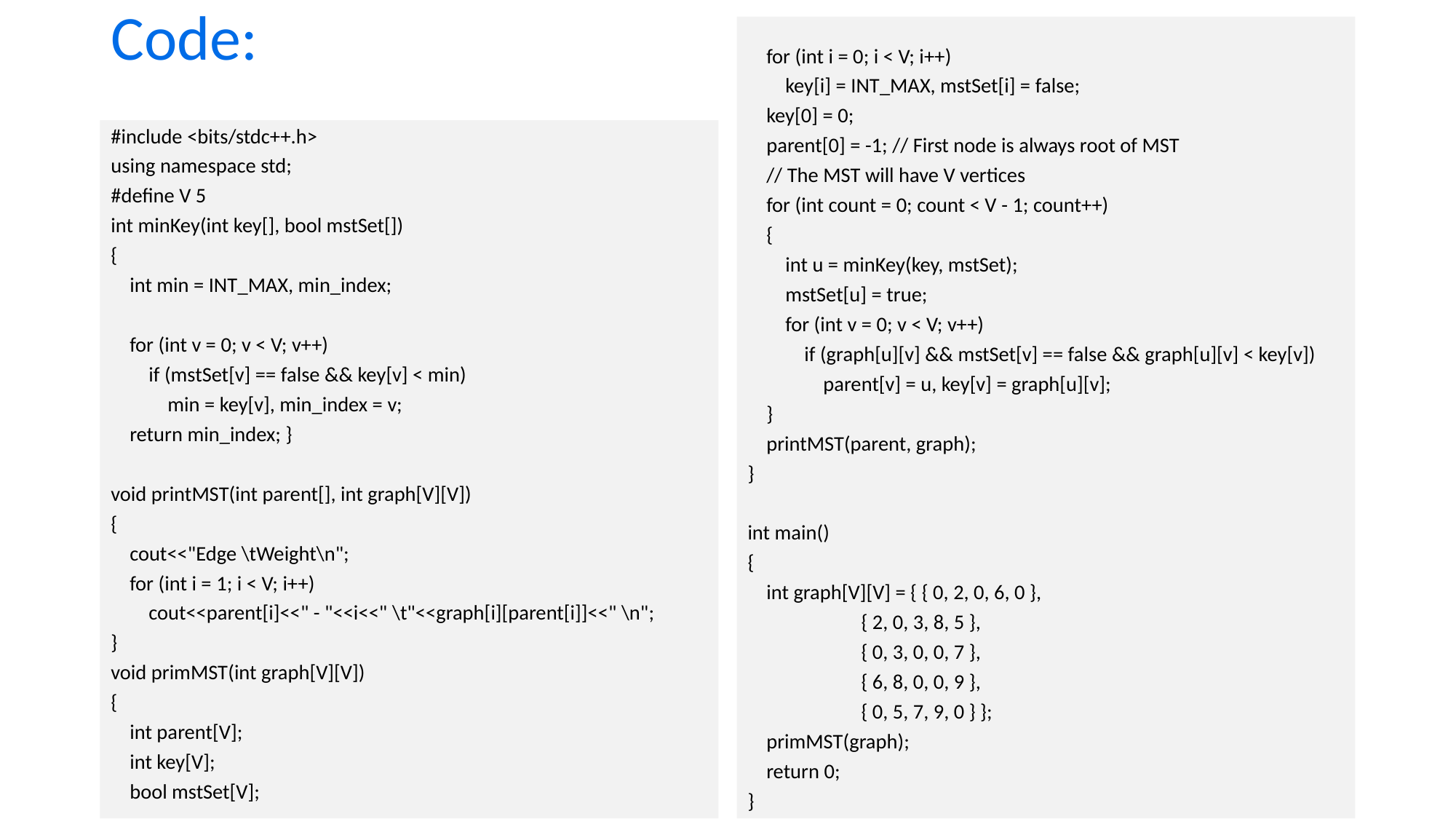

Code:

    for (int i = 0; i < V; i++)
        key[i] = INT_MAX, mstSet[i] = false;
    key[0] = 0;
    parent[0] = -1; // First node is always root of MST
    // The MST will have V vertices
    for (int count = 0; count < V - 1; count++)
    {
        int u = minKey(key, mstSet);
        mstSet[u] = true;
        for (int v = 0; v < V; v++)
            if (graph[u][v] && mstSet[v] == false && graph[u][v] < key[v])
                parent[v] = u, key[v] = graph[u][v];
    }
    printMST(parent, graph);
}

int main()
{
    int graph[V][V] = { { 0, 2, 0, 6, 0 },
                        { 2, 0, 3, 8, 5 },
                        { 0, 3, 0, 0, 7 },
                        { 6, 8, 0, 0, 9 },
                        { 0, 5, 7, 9, 0 } };
    primMST(graph);
    return 0;
}
#include <bits/stdc++.h>
using namespace std;
#define V 5
int minKey(int key[], bool mstSet[])
{
    int min = INT_MAX, min_index;

    for (int v = 0; v < V; v++)
        if (mstSet[v] == false && key[v] < min)
            min = key[v], min_index = v;
    return min_index; }

void printMST(int parent[], int graph[V][V])
{
    cout<<"Edge \tWeight\n";
    for (int i = 1; i < V; i++)
        cout<<parent[i]<<" - "<<i<<" \t"<<graph[i][parent[i]]<<" \n";
}
void primMST(int graph[V][V])
{
    int parent[V];
    int key[V];
    bool mstSet[V];